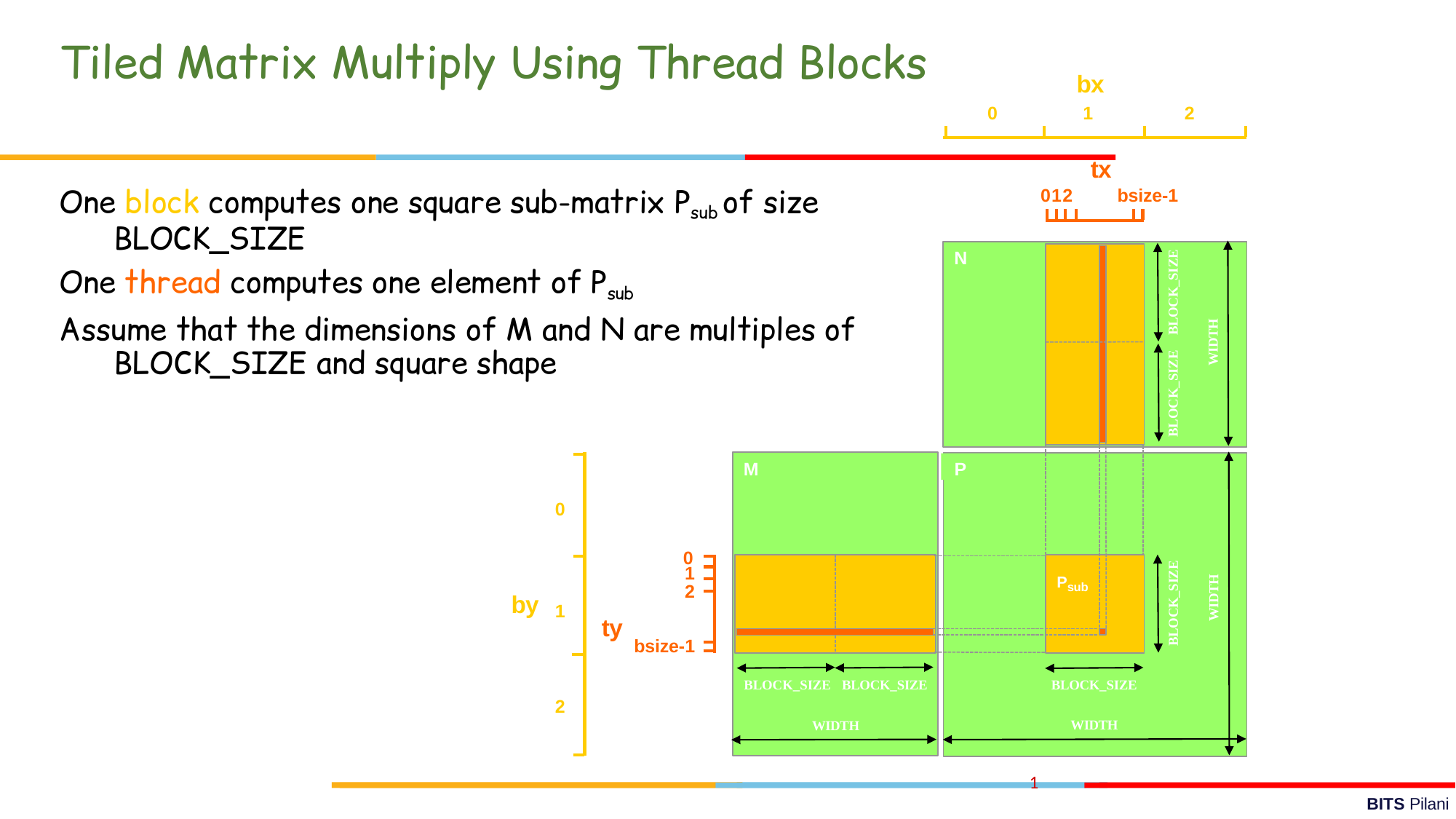

# Tiled Matrix Multiply Using Thread Blocks
bx
1
0
2

tx
One block computes one square sub-matrix Psub of size
bsize-1
012

BLOCK_SIZE

N

BLOCK_SIZE  BLOCK_SIZE
One thread computes one element of Psub
Assume that the dimensions of M and N are multiples of
WIDTH
BLOCK_SIZE and square shape

P
M
0
0
1
2

Psub
BLOCK_SIZE
WIDTH
by
1
ty
bsize-1

BLOCK_SIZE BLOCK_SIZE

WIDTH
BLOCK_SIZE

WIDTH
2
1
BITS Pilani